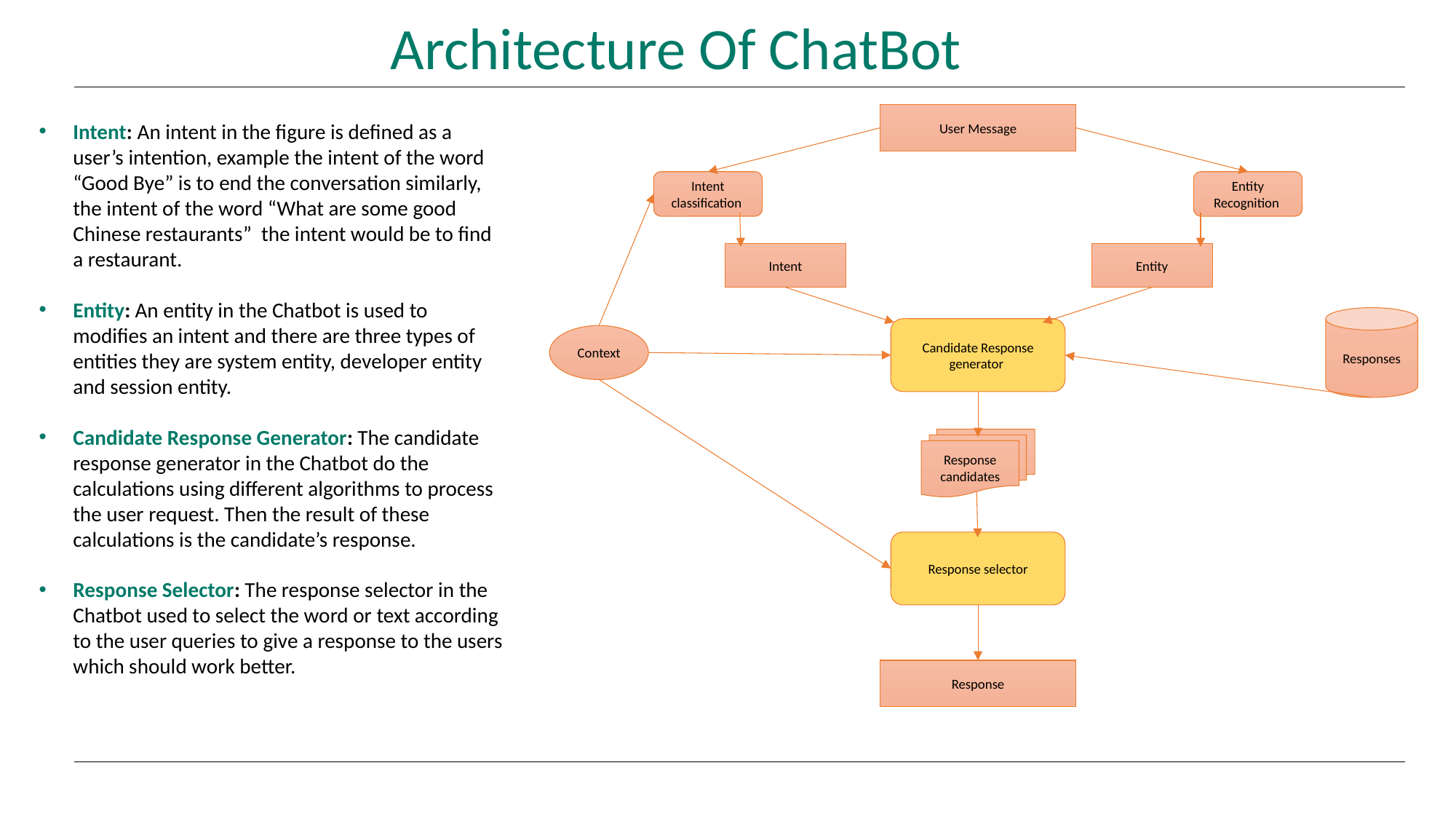

Architecture Of ChatBot
User Message
Intent: An intent in the figure is defined as a user’s intention, example the intent of the word “Good Bye” is to end the conversation similarly, the intent of the word “What are some good Chinese restaurants”  the intent would be to find a restaurant.
Entity: An entity in the Chatbot is used to modifies an intent and there are three types of entities they are system entity, developer entity and session entity.
Candidate Response Generator: The candidate response generator in the Chatbot do the calculations using different algorithms to process the user request. Then the result of these calculations is the candidate’s response.
Response Selector: The response selector in the Chatbot used to select the word or text according to the user queries to give a response to the users which should work better.

Intent classification
Entity Recognition
Entity
Intent
Responses
Candidate Response generator
Context
Response candidates
Response selector
Response